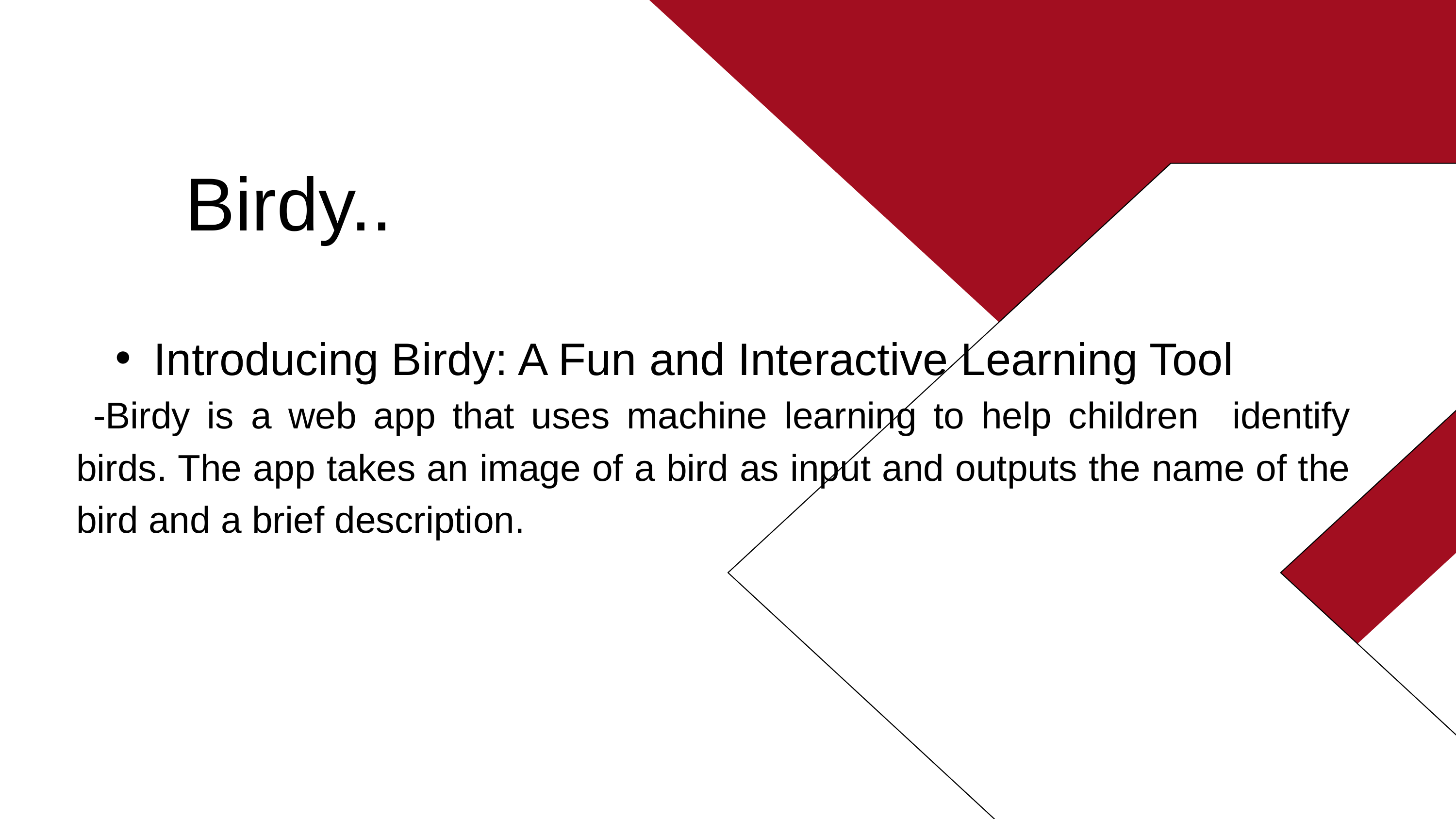

Birdy..

Introducing Birdy: A Fun and Interactive Learning Tool
 -Birdy is a web app that uses machine learning to help children  identify birds. The app takes an image of a bird as input and outputs the name of the bird and a brief description.